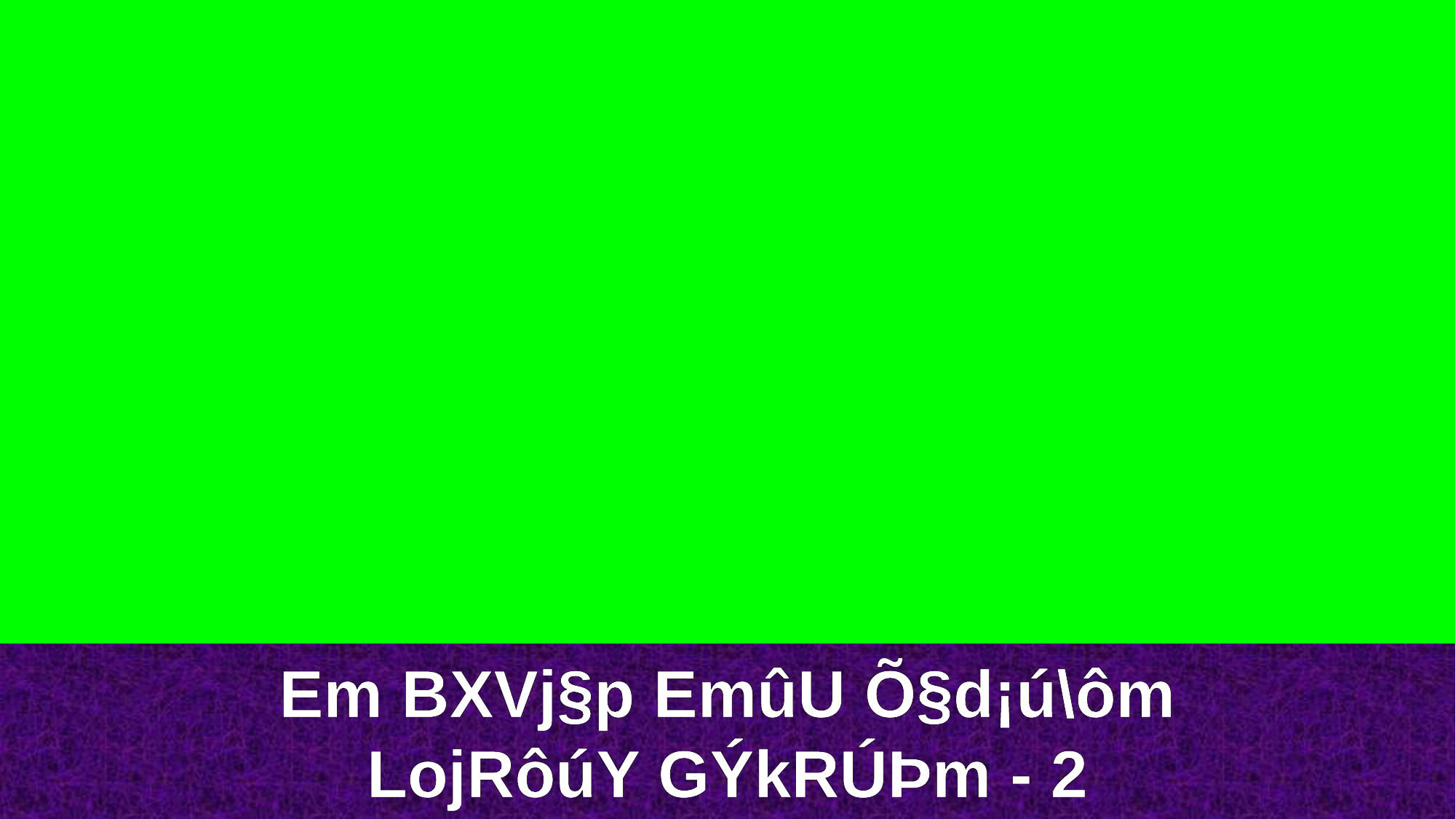

Em BXVj§p EmûU Õ§d¡ú\ôm
LojRôúY GÝkRÚÞm - 2